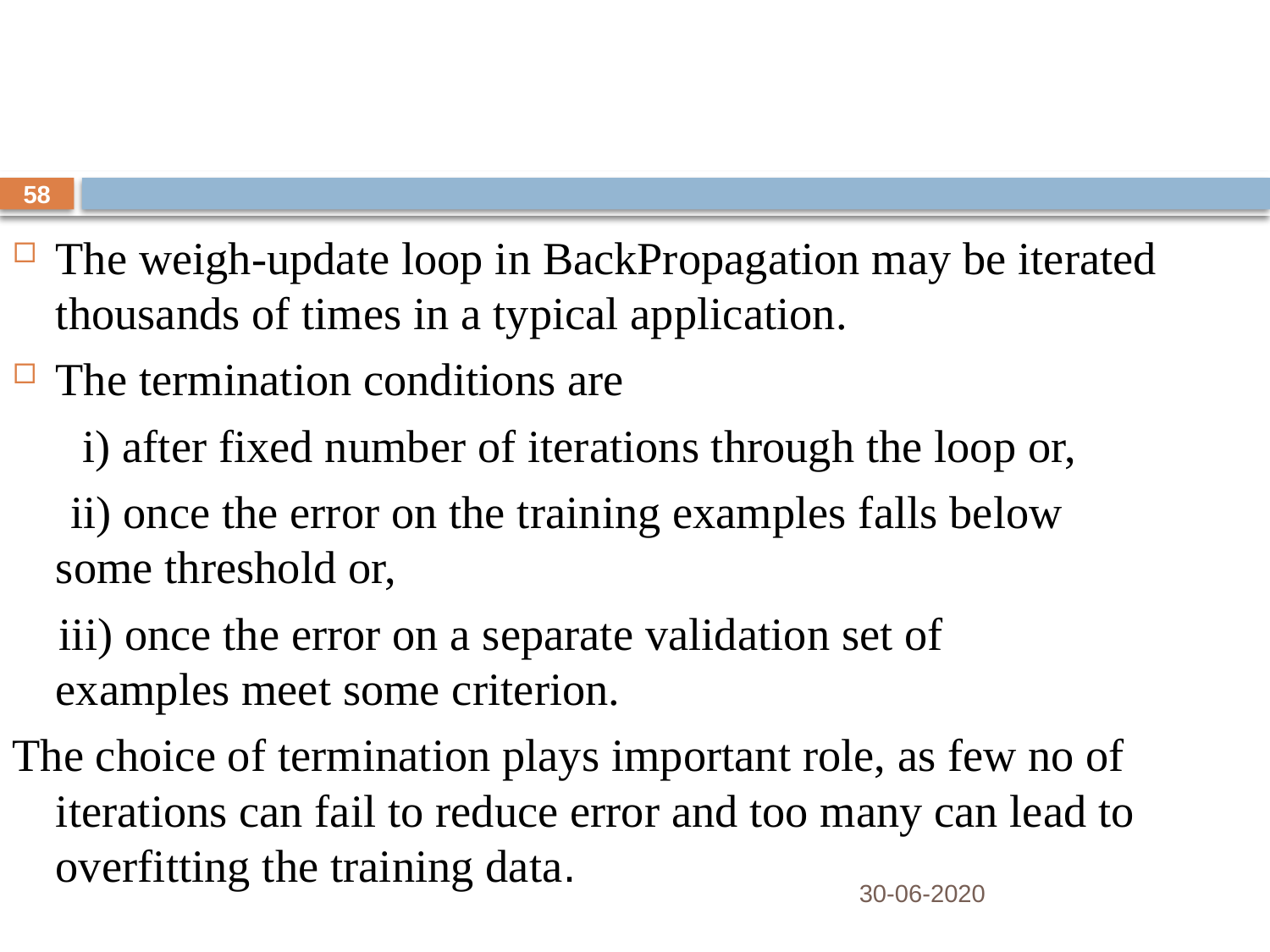

#
58
The weigh-update loop in BackPropagation may be iterated thousands of times in a typical application.
The termination conditions are
      i) after fixed number of iterations through the loop or,
     ii) once the error on the training examples falls below      	some threshold or,
    iii) once the error on a separate validation set of    	examples meet some criterion.
The choice of termination plays important role, as few no of iterations can fail to reduce error and too many can lead to overfitting the training data.

30-06-2020